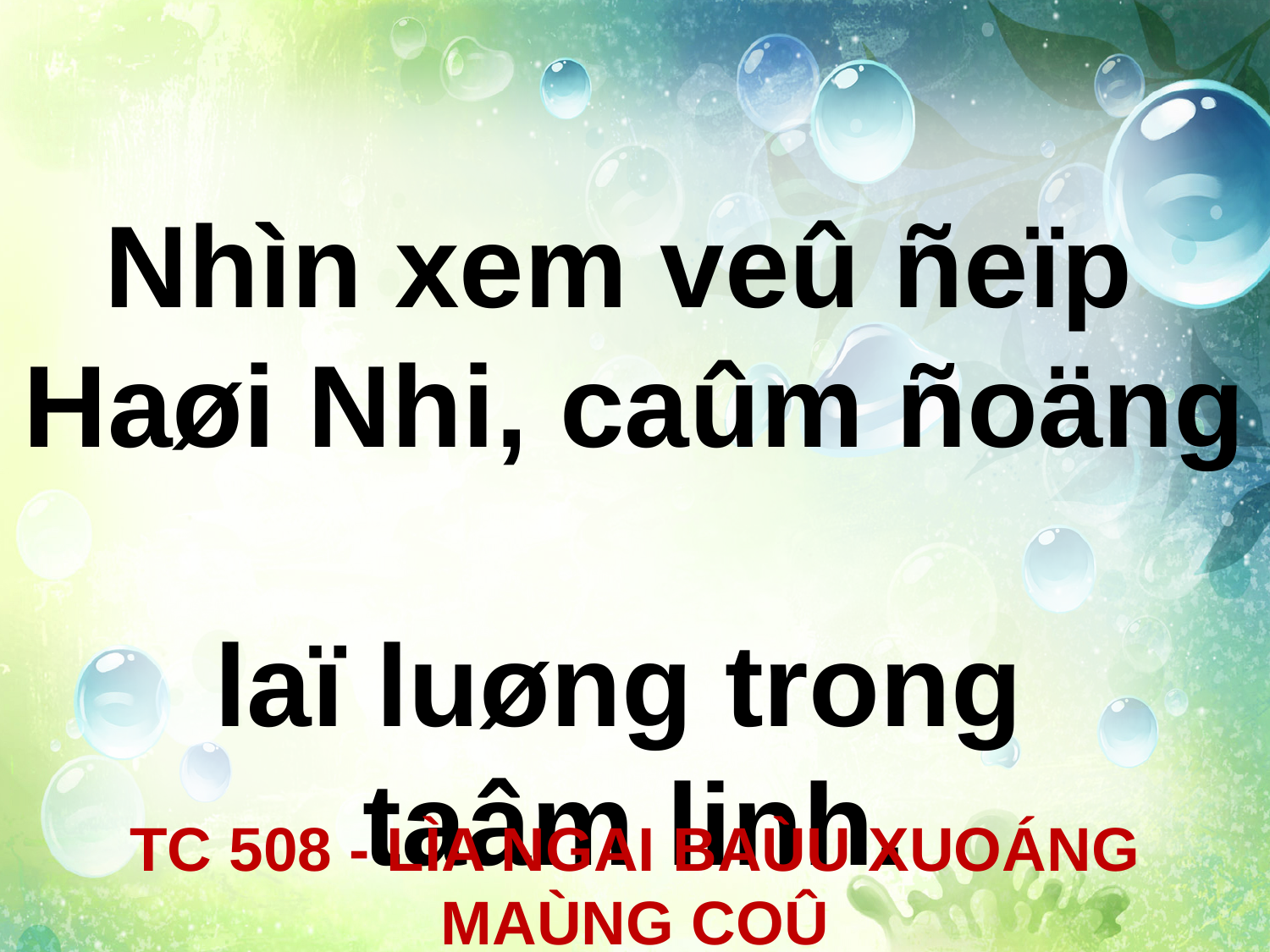

Nhìn xem veû ñeïp
Haøi Nhi, caûm ñoäng
laï luøng trong
taâm linh.
TC 508 - LÌA NGAI BAÙU XUOÁNG MAÙNG COÛ